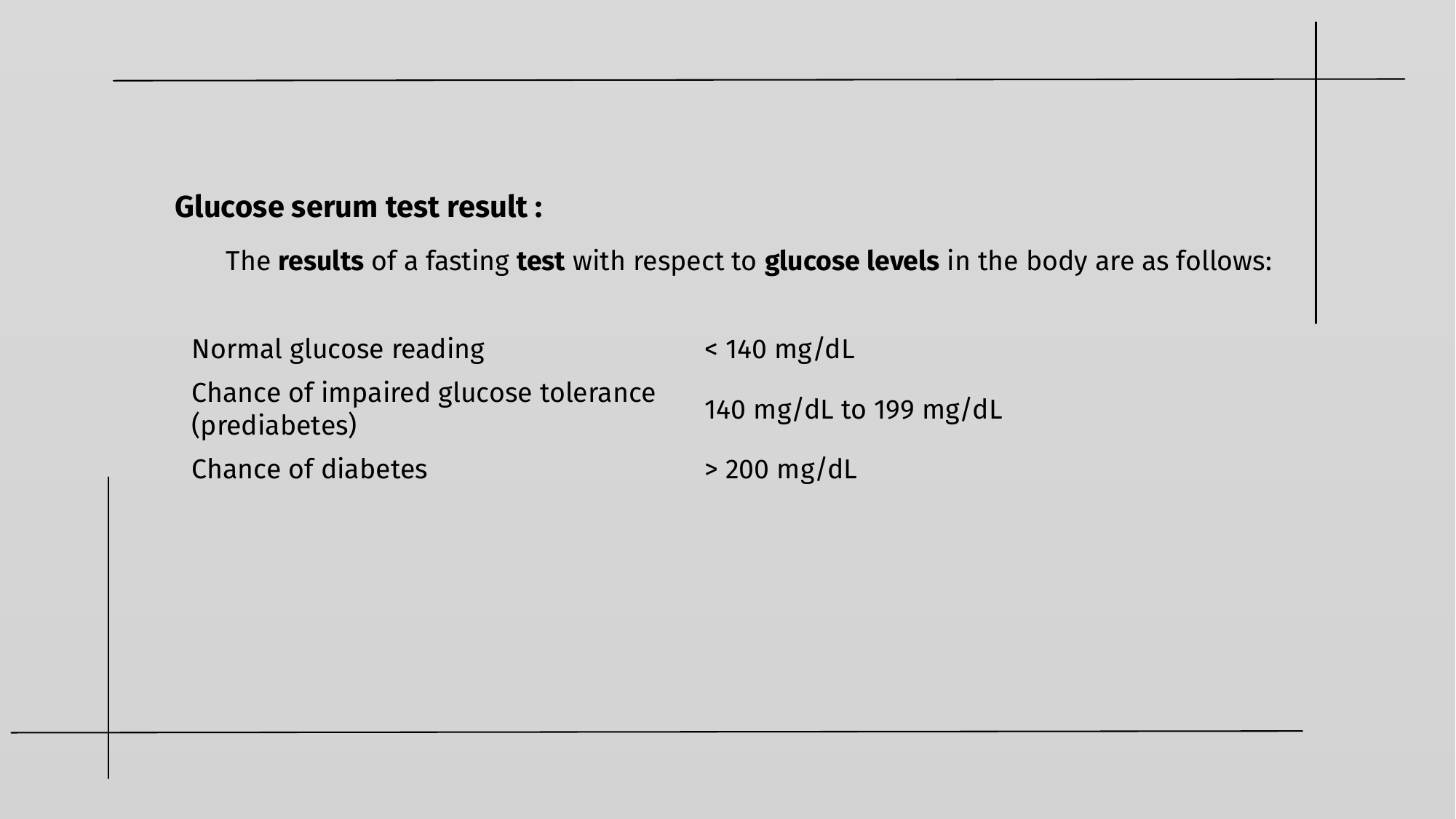

Glucose serum test result :
       The results of a fasting test with respect to glucose levels in the body are as follows:

| Normal glucose reading | < 140 mg/dL |
| --- | --- |
| Chance of impaired glucose tolerance (prediabetes) | 140 mg/dL to 199 mg/dL |
| Chance of diabetes | > 200 mg/dL |